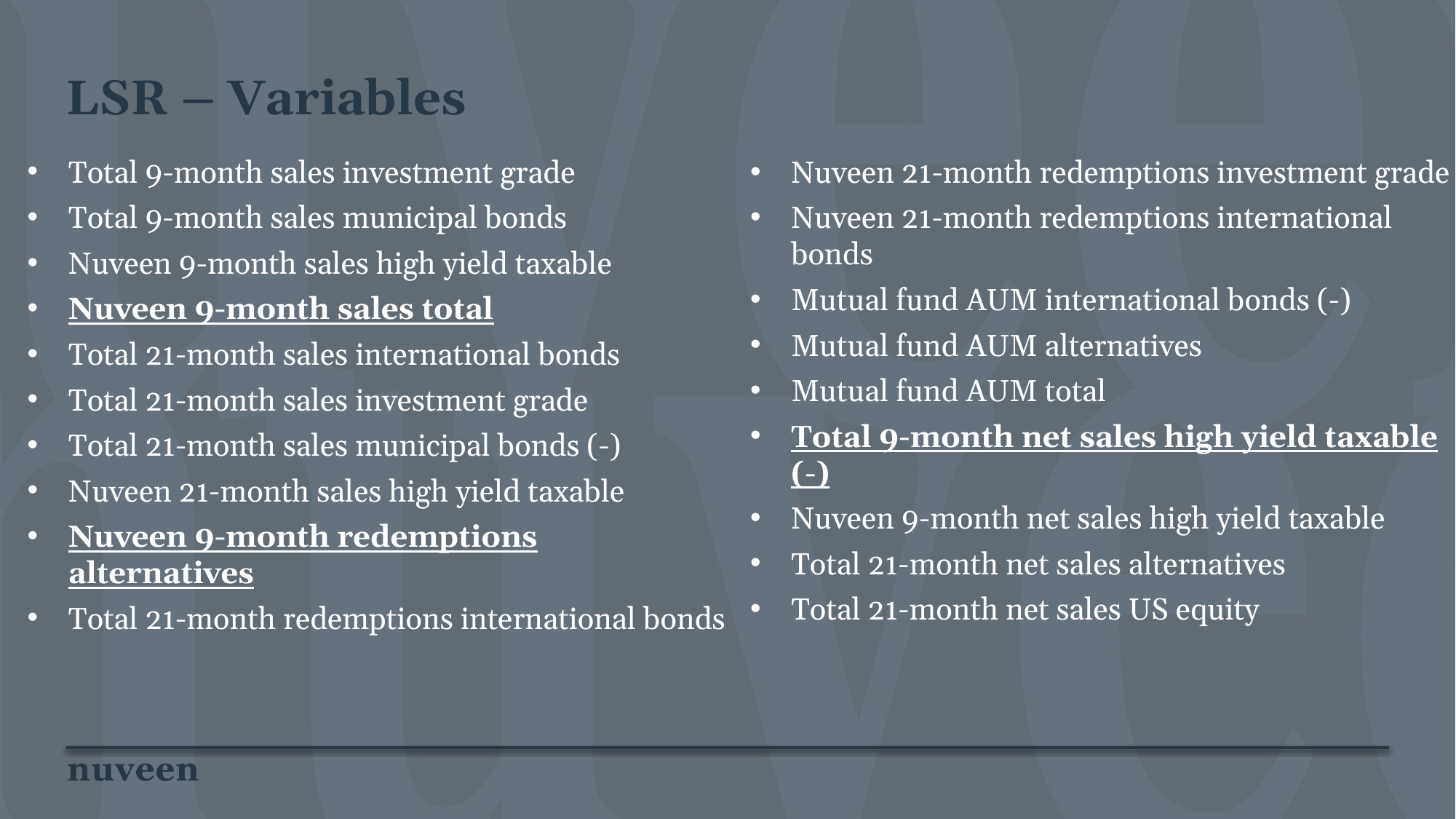

# LSR – Variables
Total 9-month sales investment grade
Total 9-month sales municipal bonds
Nuveen 9-month sales high yield taxable
Nuveen 9-month sales total
Total 21-month sales international bonds
Total 21-month sales investment grade
Total 21-month sales municipal bonds (-)
Nuveen 21-month sales high yield taxable
Nuveen 9-month redemptions alternatives
Total 21-month redemptions international bonds

Nuveen 21-month redemptions investment grade
Nuveen 21-month redemptions international bonds
Mutual fund AUM international bonds (-)
Mutual fund AUM alternatives
Mutual fund AUM total
Total 9-month net sales high yield taxable (-)
Nuveen 9-month net sales high yield taxable
Total 21-month net sales alternatives
Total 21-month net sales US equity